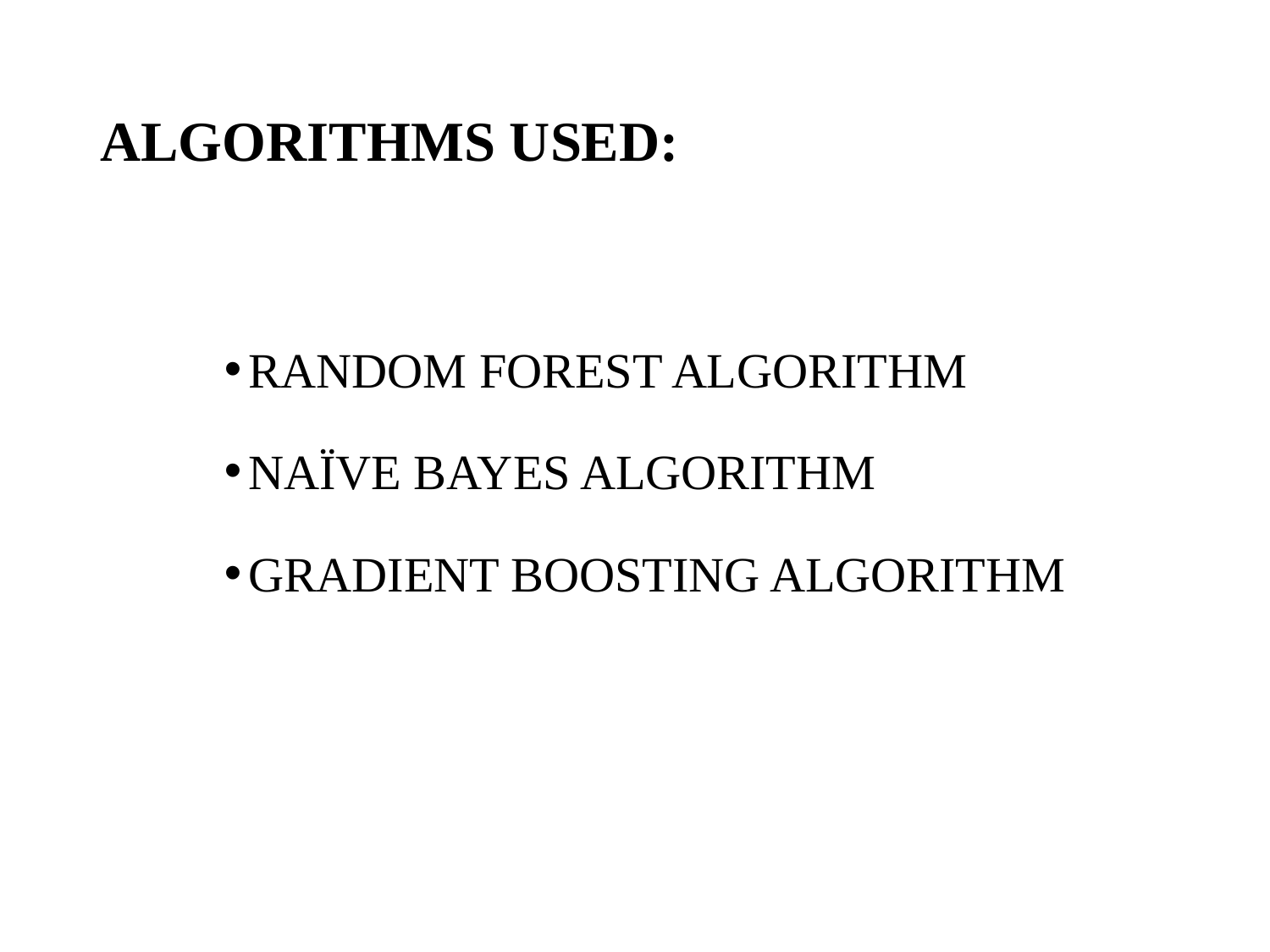

# ALGORITHMS USED:

RANDOM FOREST ALGORITHM
NAÏVE BAYES ALGORITHM
GRADIENT BOOSTING ALGORITHM